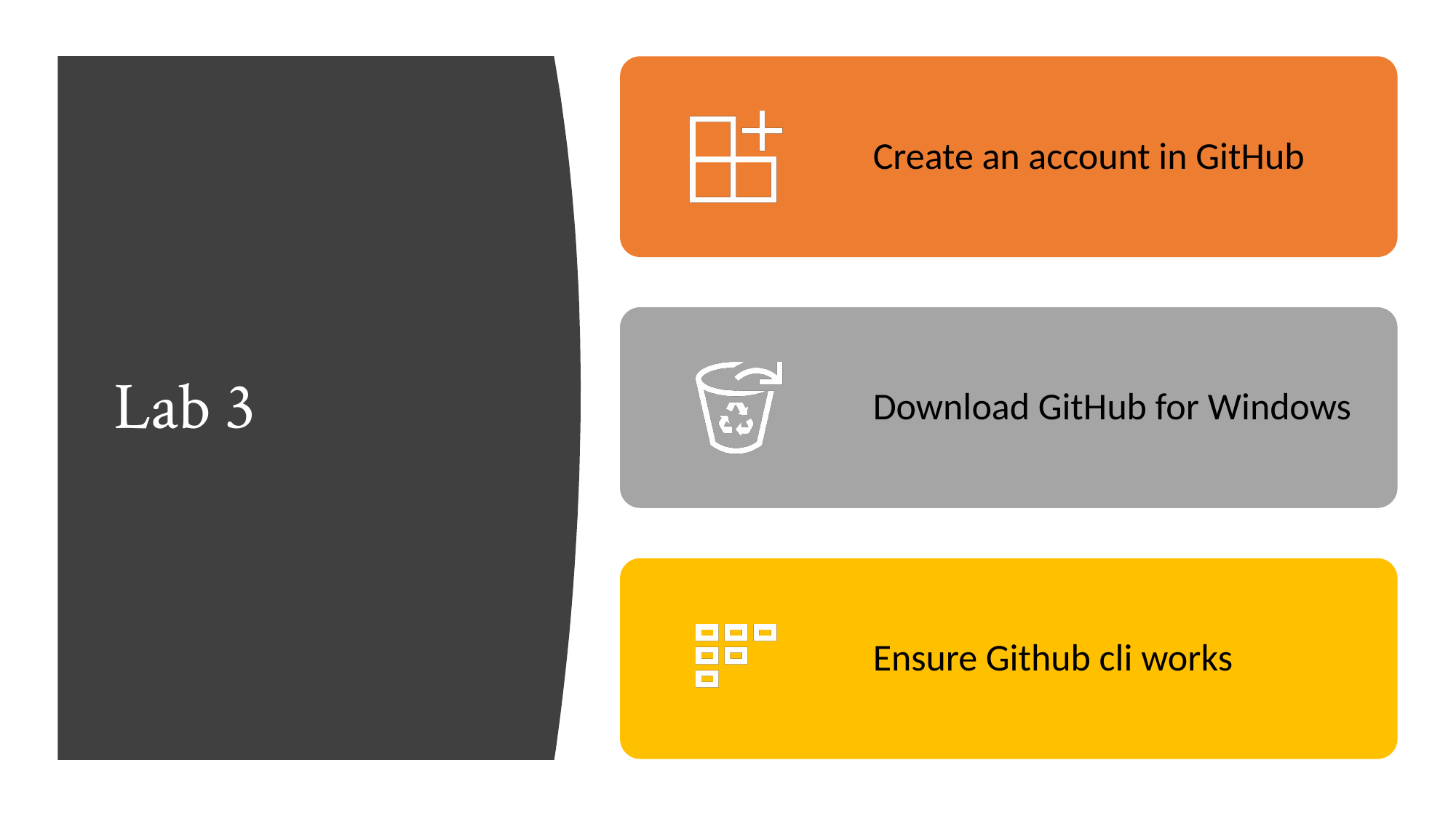

Create an account in GitHub
Download GitHub for Windows
Ensure Github cli works

# Lab 3